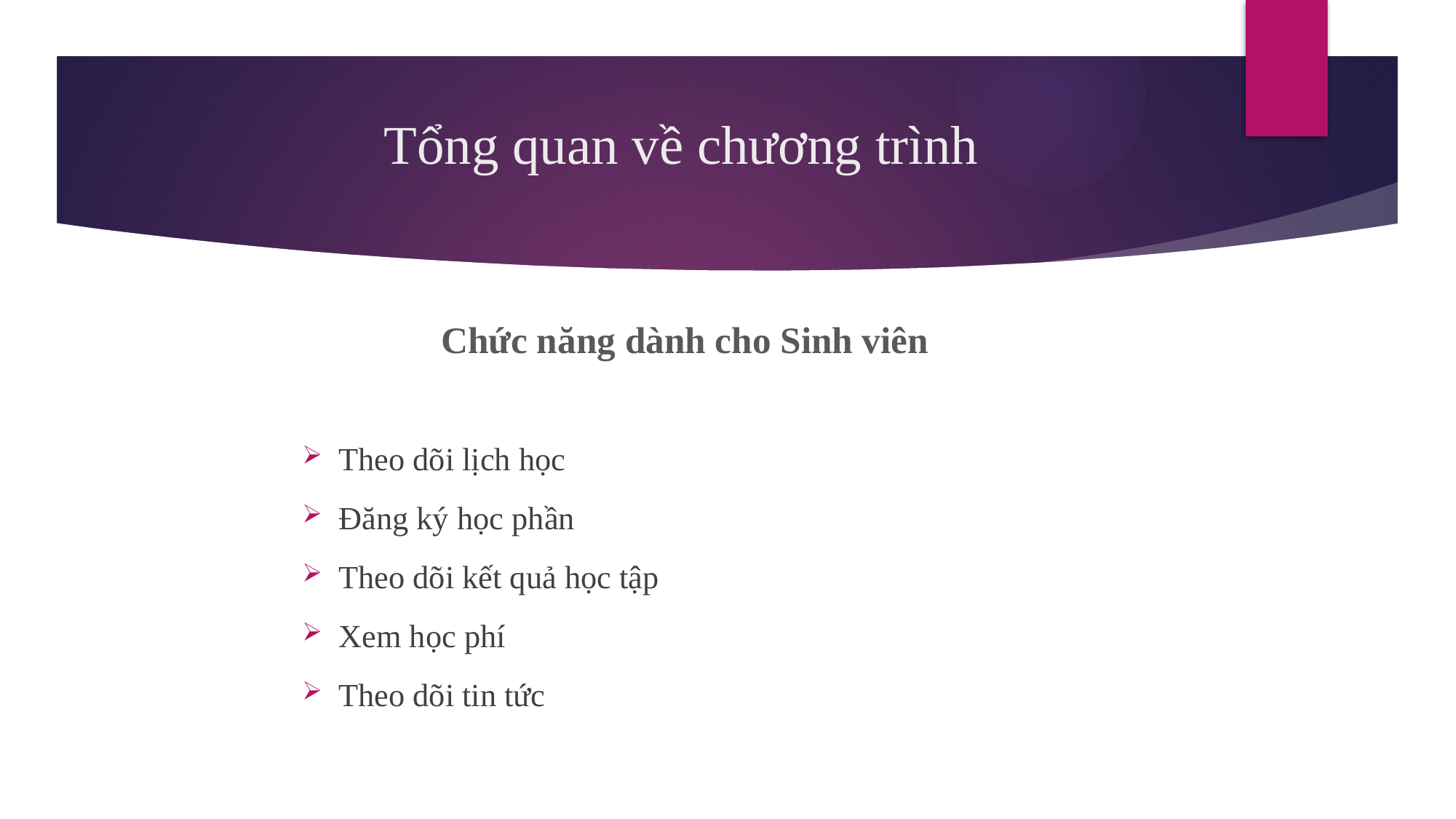

# Tổng quan về chương trình
Chức năng dành cho Sinh viên

Theo dõi lịch học
Đăng ký học phần
Theo dõi kết quả học tập
Xem học phí
Theo dõi tin tức